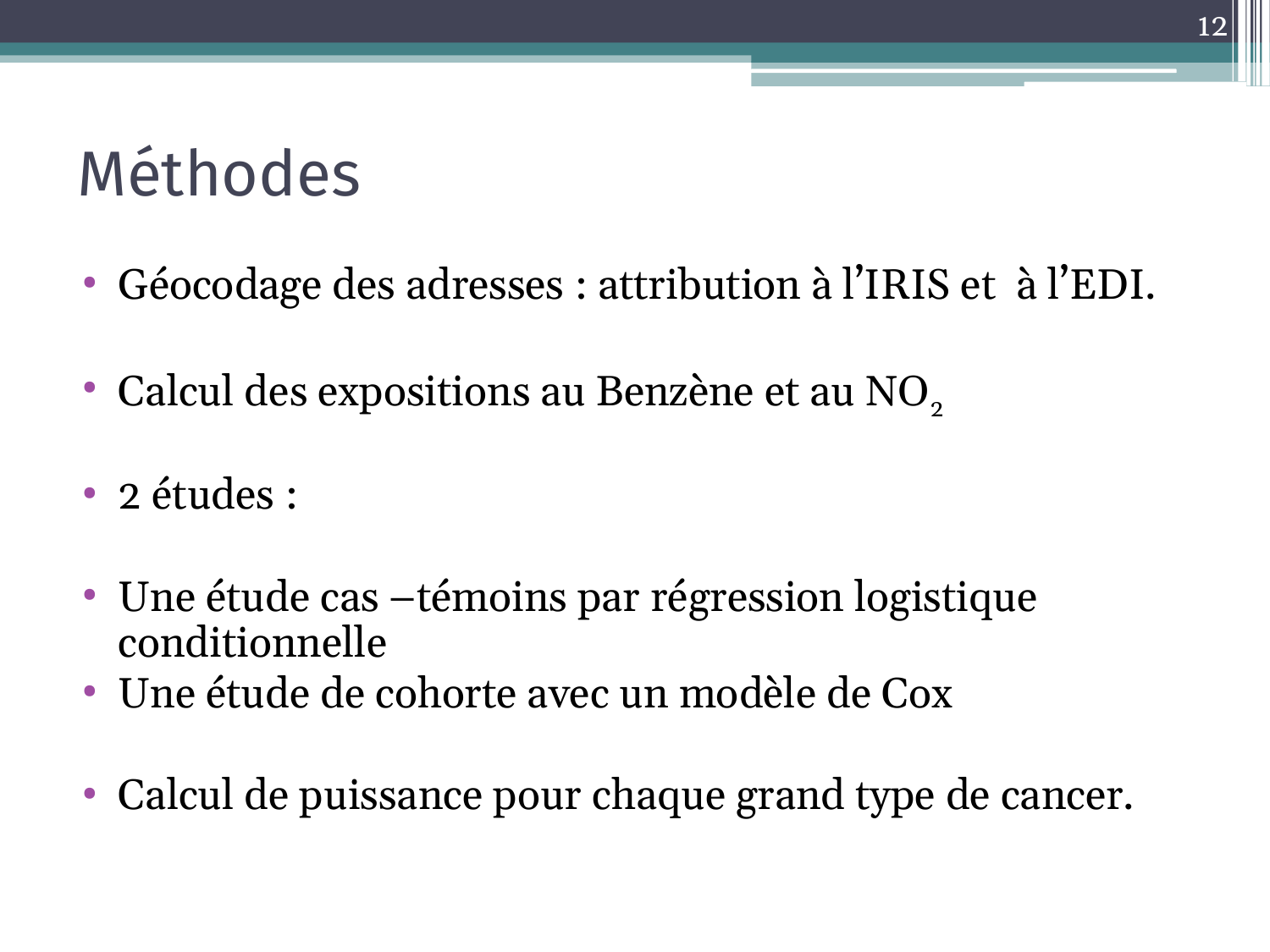

12
# Méthodes
Géocodage des adresses : attribution à l’IRIS et  à l’EDI.

Calcul des expositions au Benzène et au NO2

2 études :

Une étude cas –témoins par régression logistique conditionnelle
Une étude de cohorte avec un modèle de Cox

Calcul de puissance pour chaque grand type de cancer.